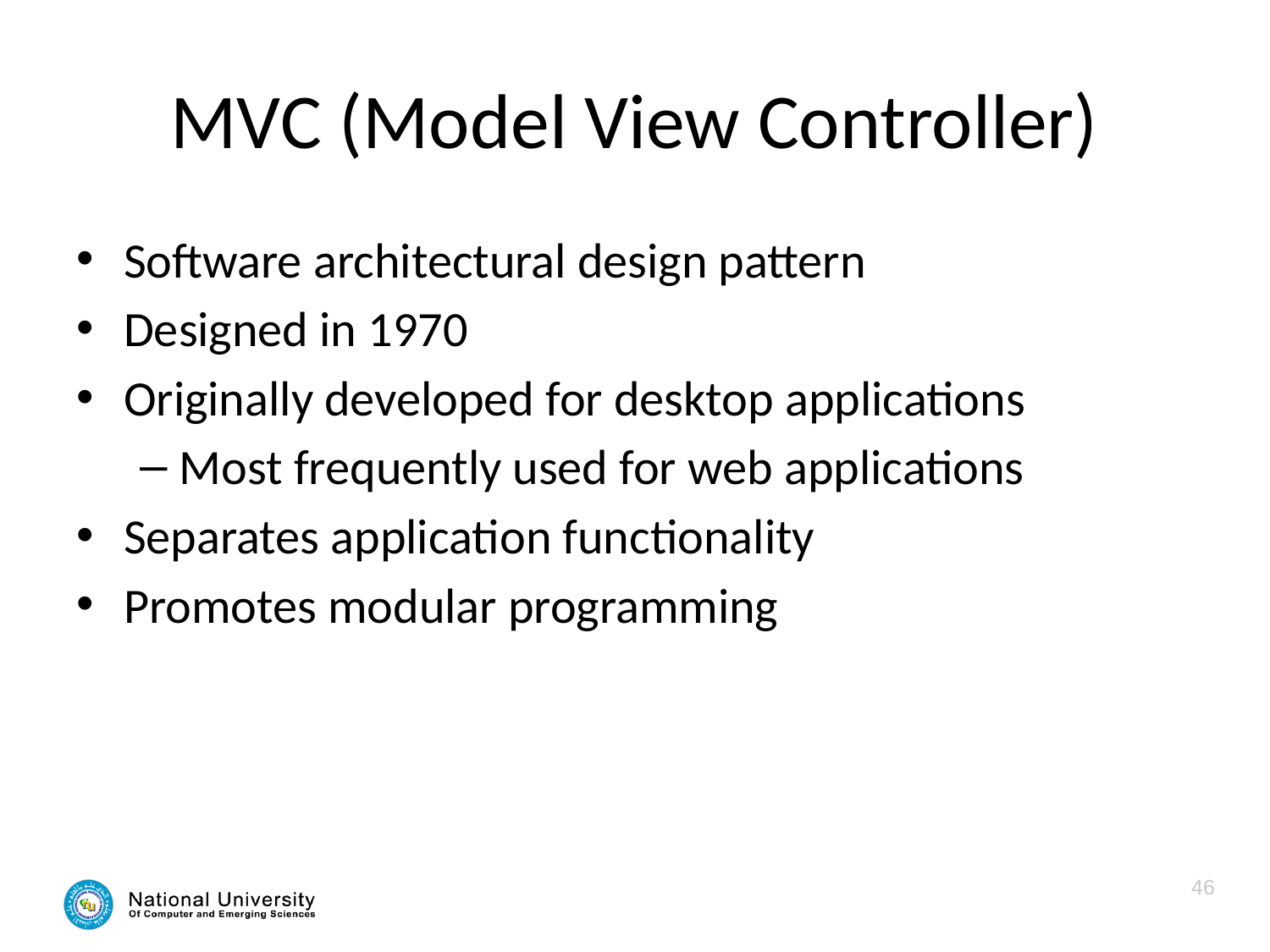

# MVC (Model View Controller)
Software architectural design pattern
Designed in 1970
Originally developed for desktop applications
Most frequently used for web applications
Separates application functionality
Promotes modular programming
46